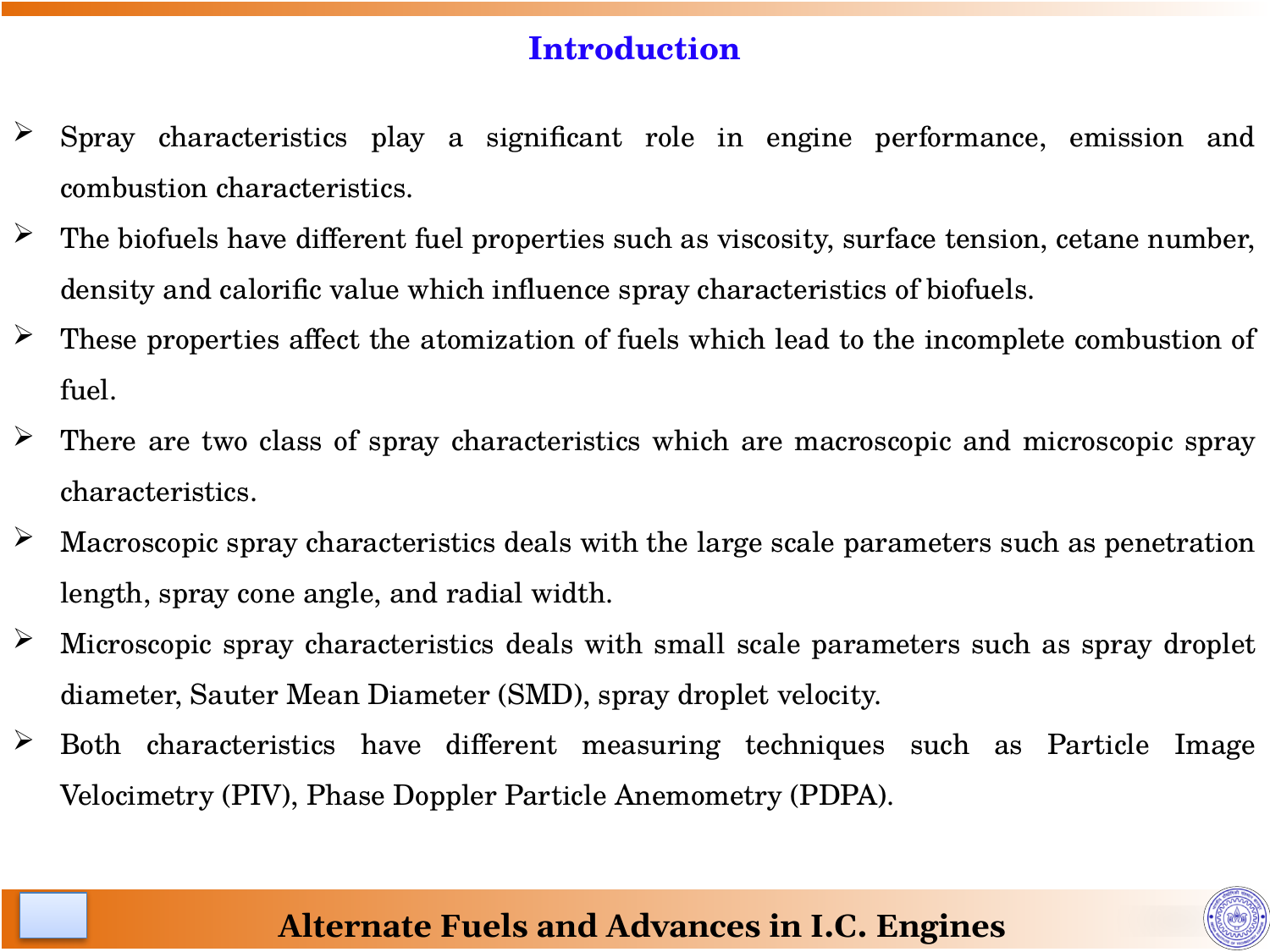

Introduction
Spray characteristics play a significant role in engine performance, emission and combustion characteristics.
The biofuels have different fuel properties such as viscosity, surface tension, cetane number, density and calorific value which influence spray characteristics of biofuels.
These properties affect the atomization of fuels which lead to the incomplete combustion of fuel.
There are two class of spray characteristics which are macroscopic and microscopic spray characteristics.
Macroscopic spray characteristics deals with the large scale parameters such as penetration length, spray cone angle, and radial width.
Microscopic spray characteristics deals with small scale parameters such as spray droplet diameter, Sauter Mean Diameter (SMD), spray droplet velocity.
Both characteristics have different measuring techniques such as Particle Image Velocimetry (PIV), Phase Doppler Particle Anemometry (PDPA).

2